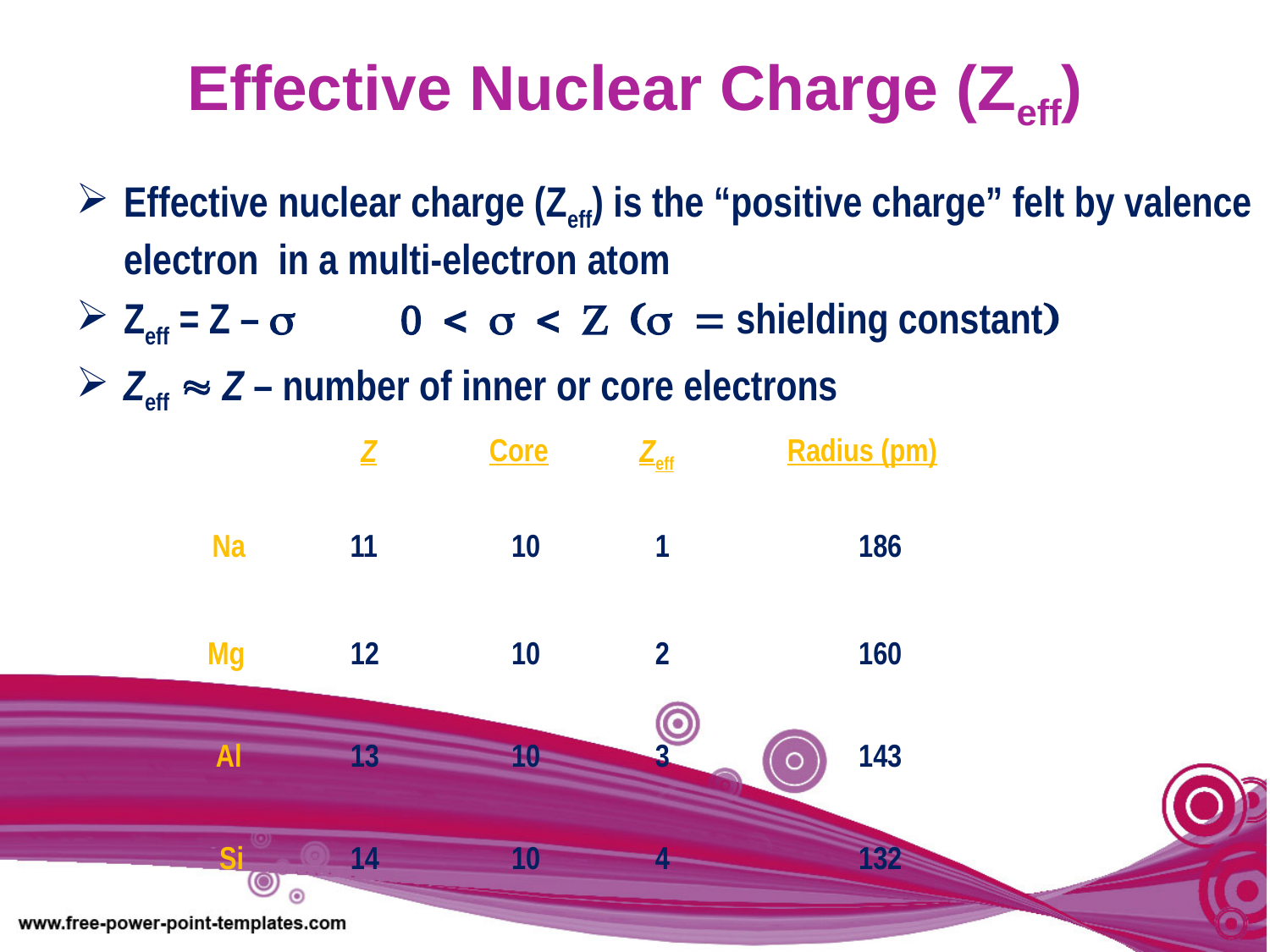

Effective Nuclear Charge (Zeff)
Effective nuclear charge (Zeff) is the “positive charge” felt by valence electron  in a multi-electron atom
Zeff = Z – σ     0 < σ < Ζ (σ = shielding constant)
Zeff ≈ Z – number of inner or core electrons

Core
Radius (pm)
Z
Zeff
Na
Mg
Al
Si
11
12
13
14
10
10
10
10
1
2
3
4
186
160
143
132